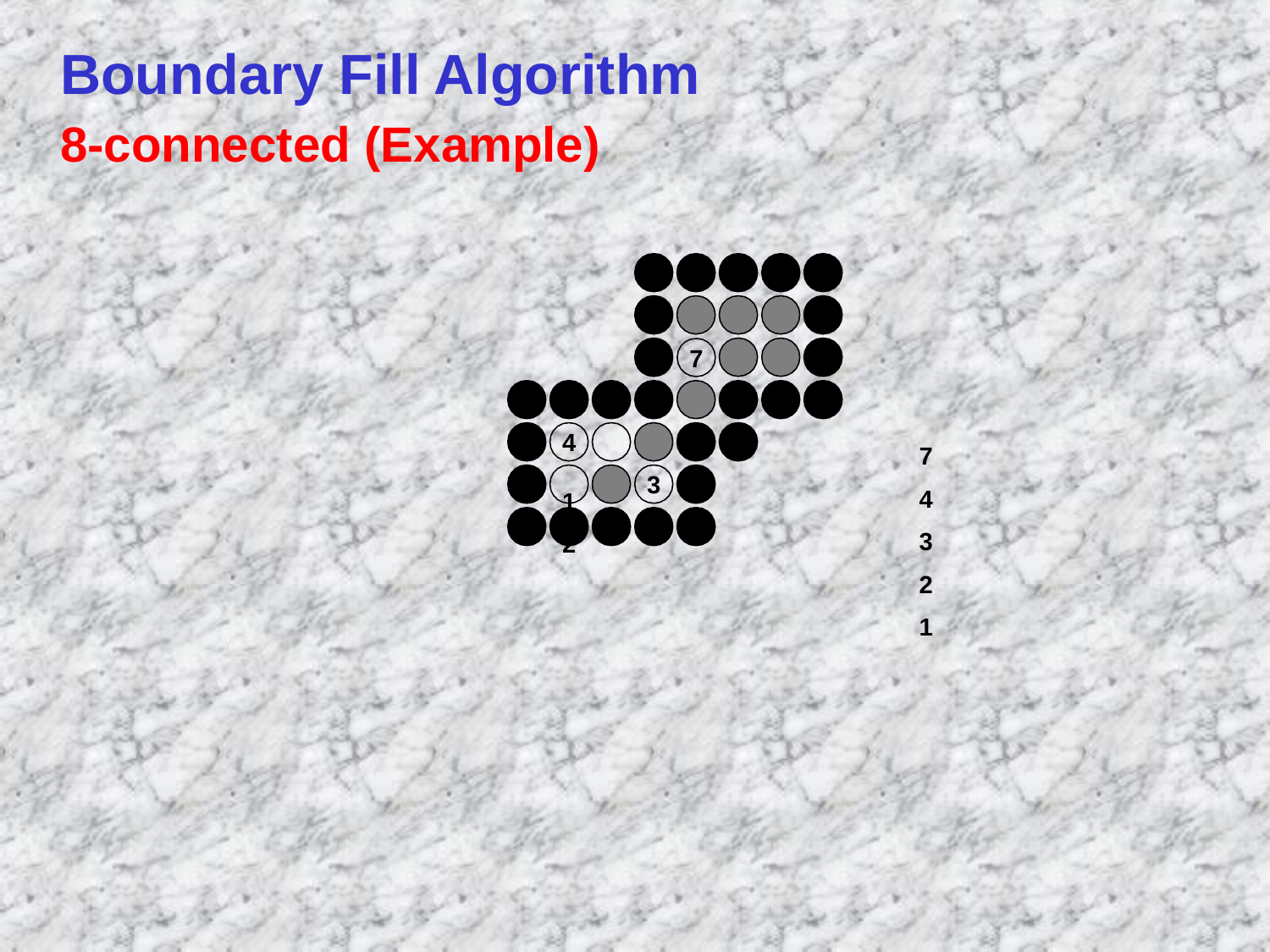

# Boundary Fill Algorithm
8-connected (Example)

7
4	1
2
7
4
3
2
1

3